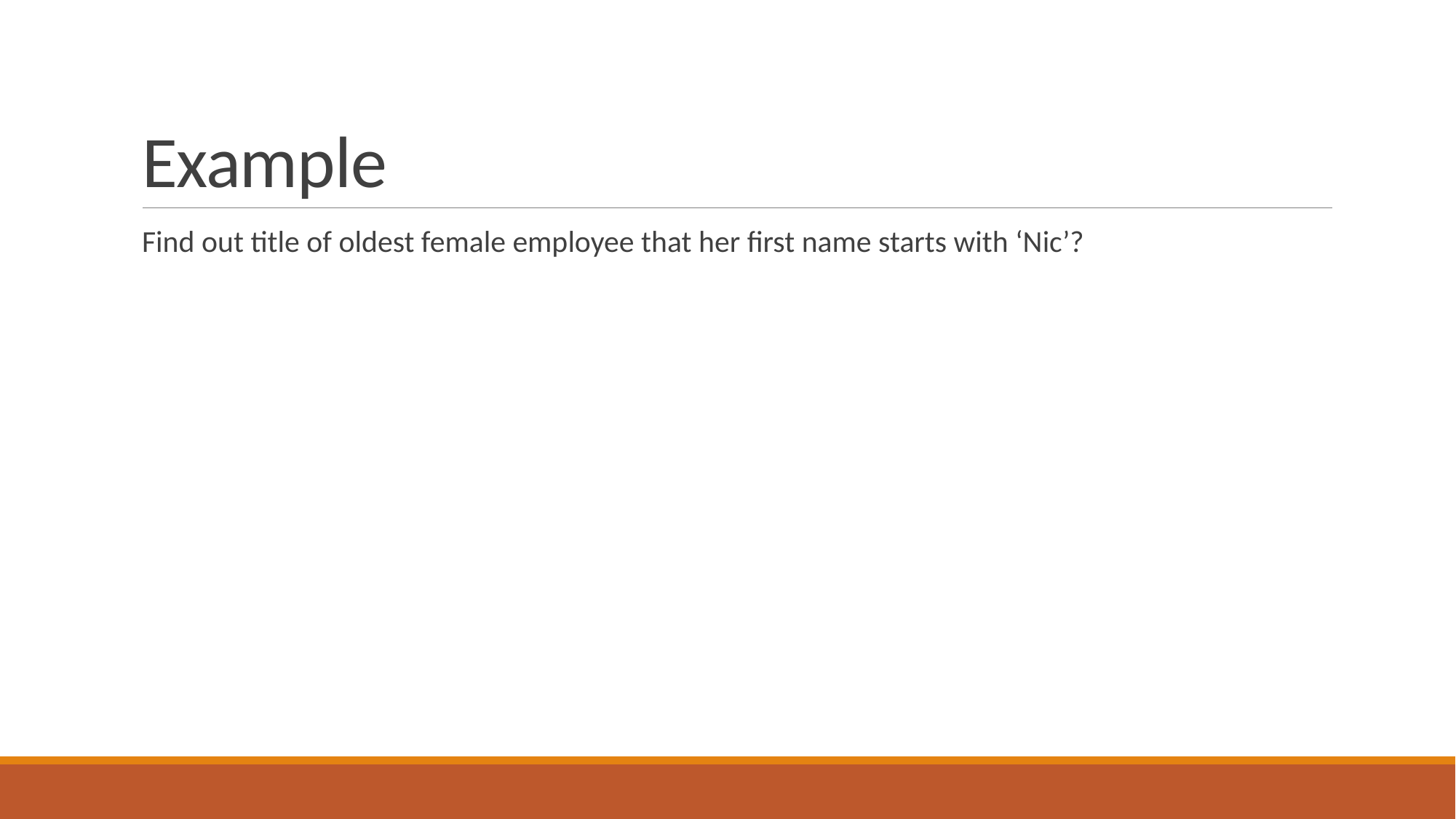

# Example
Find out title of oldest female employee that her first name starts with ‘Nic’?